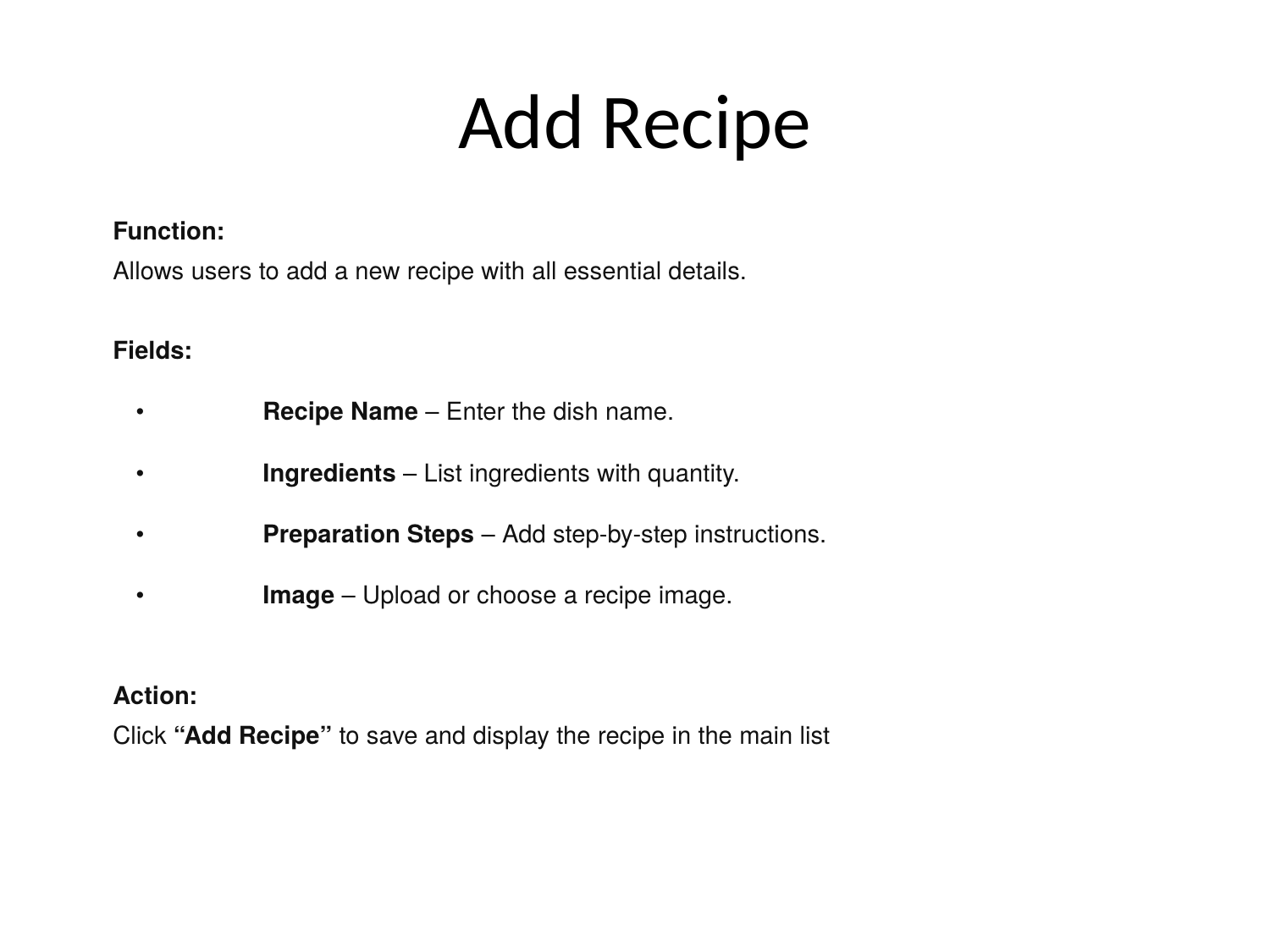

# Add Recipe
Function:
Allows users to add a new recipe with all essential details.

Fields:
	•	Recipe Name – Enter the dish name.
	•	Ingredients – List ingredients with quantity.
	•	Preparation Steps – Add step-by-step instructions.
	•	Image – Upload or choose a recipe image.

Action:
Click “Add Recipe” to save and display the recipe in the main list